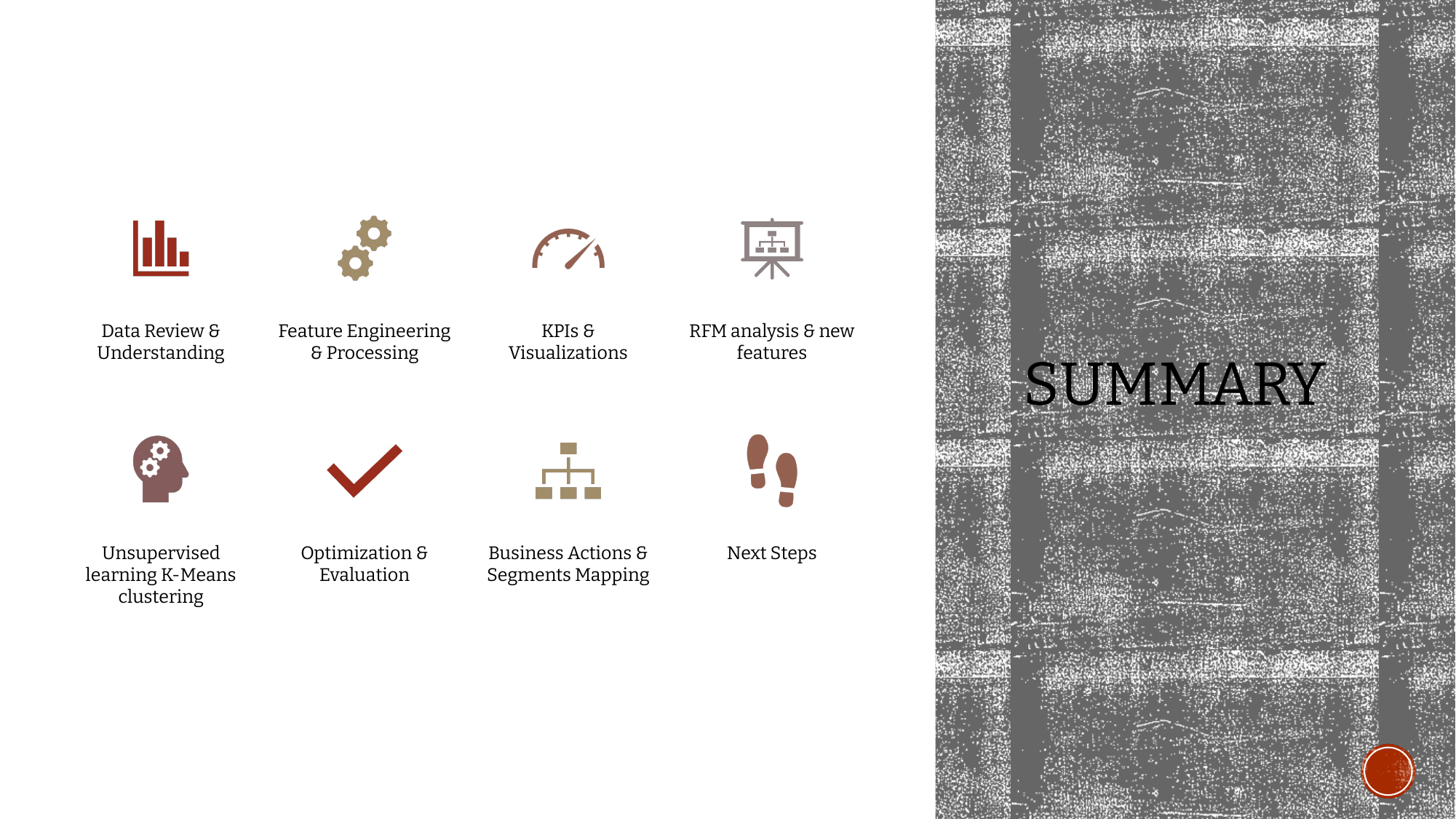

Data Review & Understanding
Feature Engineering & Processing
KPIs & Visualizations
RFM analysis & new features
Unsupervised learning K-Means clustering
Optimization & Evaluation
Business Actions & Segments Mapping
Next Steps
# Summary